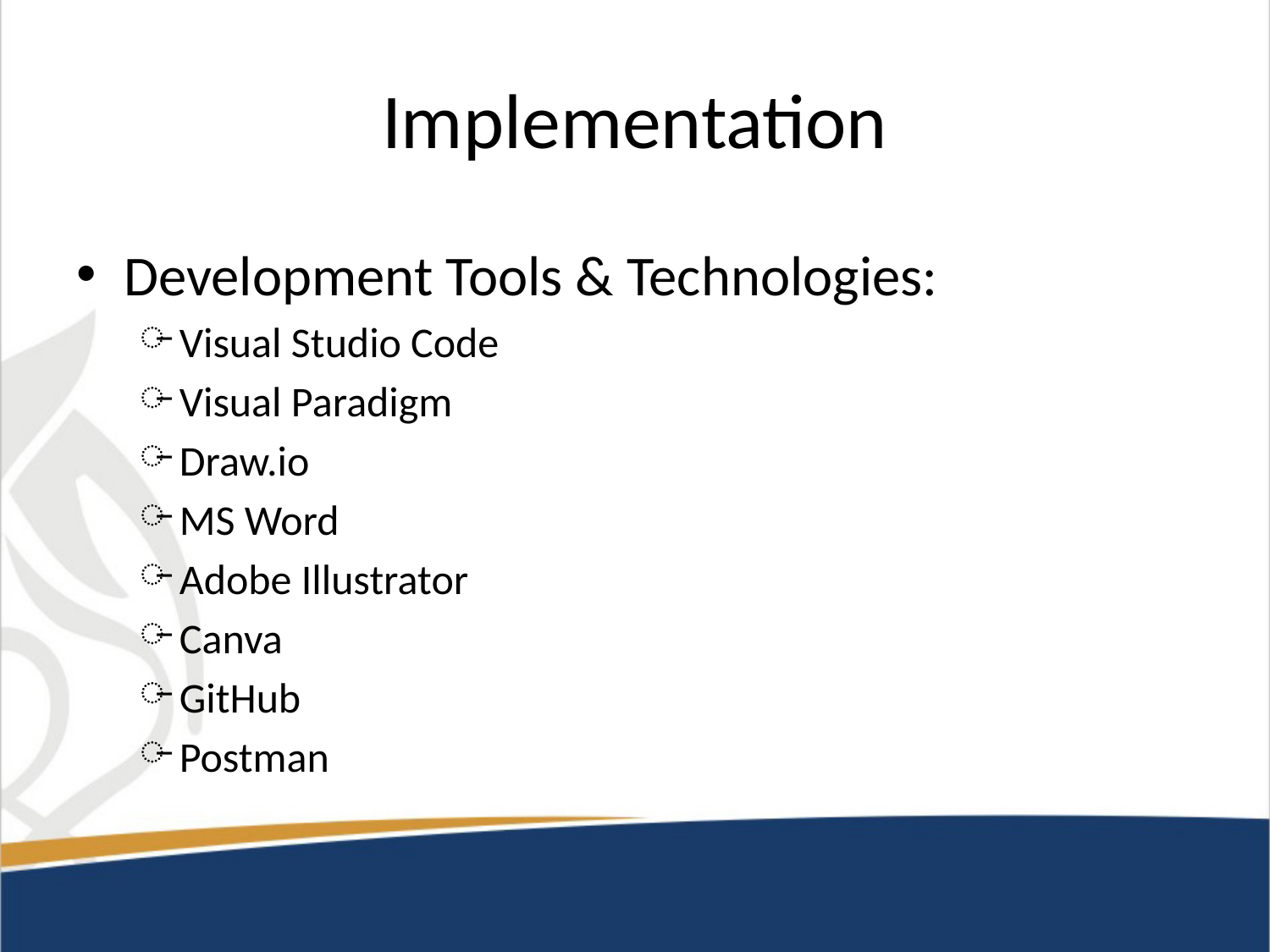

# Implementation
Development Tools & Technologies:
Visual Studio Code
Visual Paradigm
Draw.io
MS Word
Adobe Illustrator
Canva
GitHub
Postman